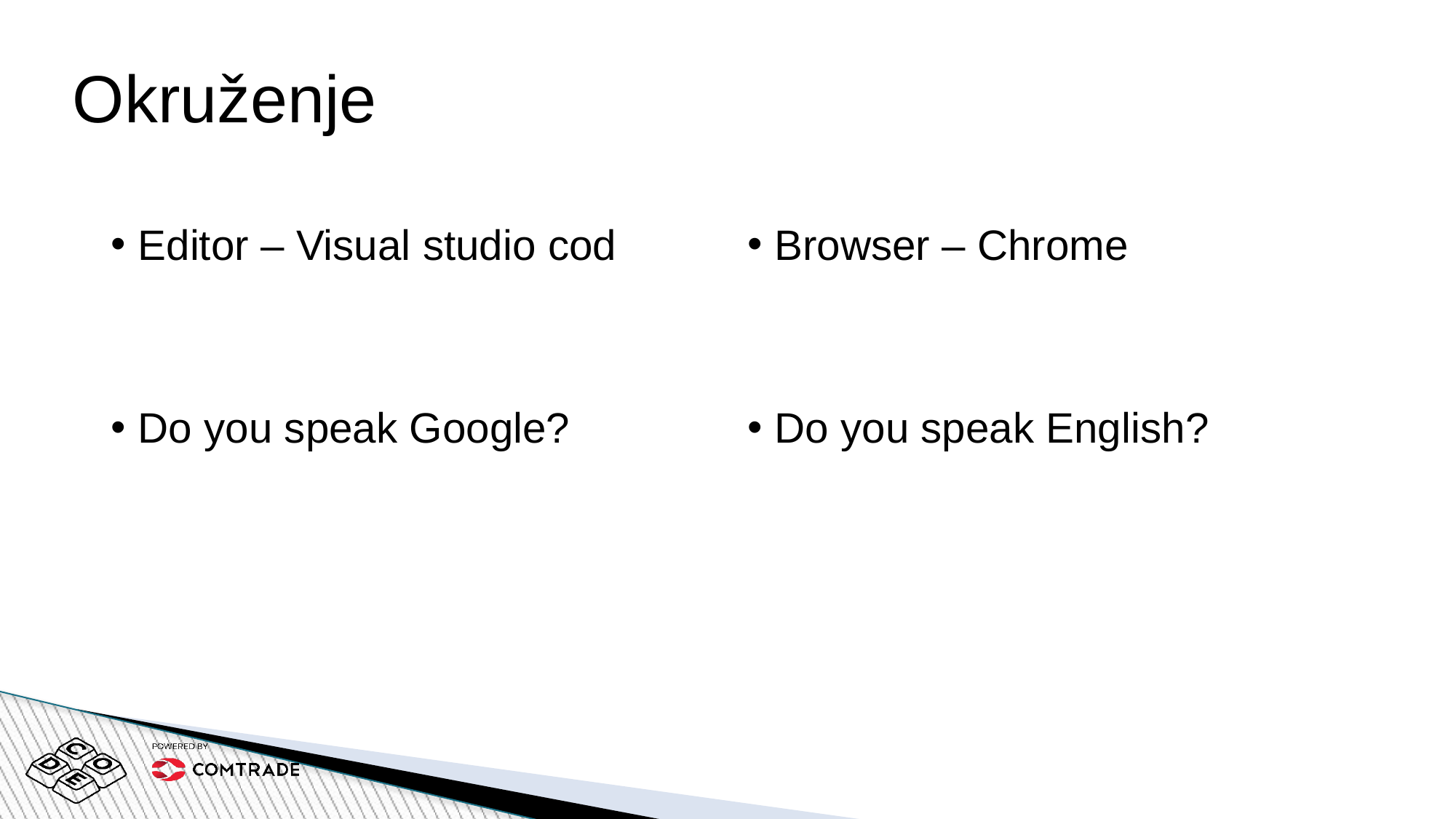

# Okruženje
Editor – Visual studio cod

Do you speak Google?
Browser – Chrome

Do you speak English?